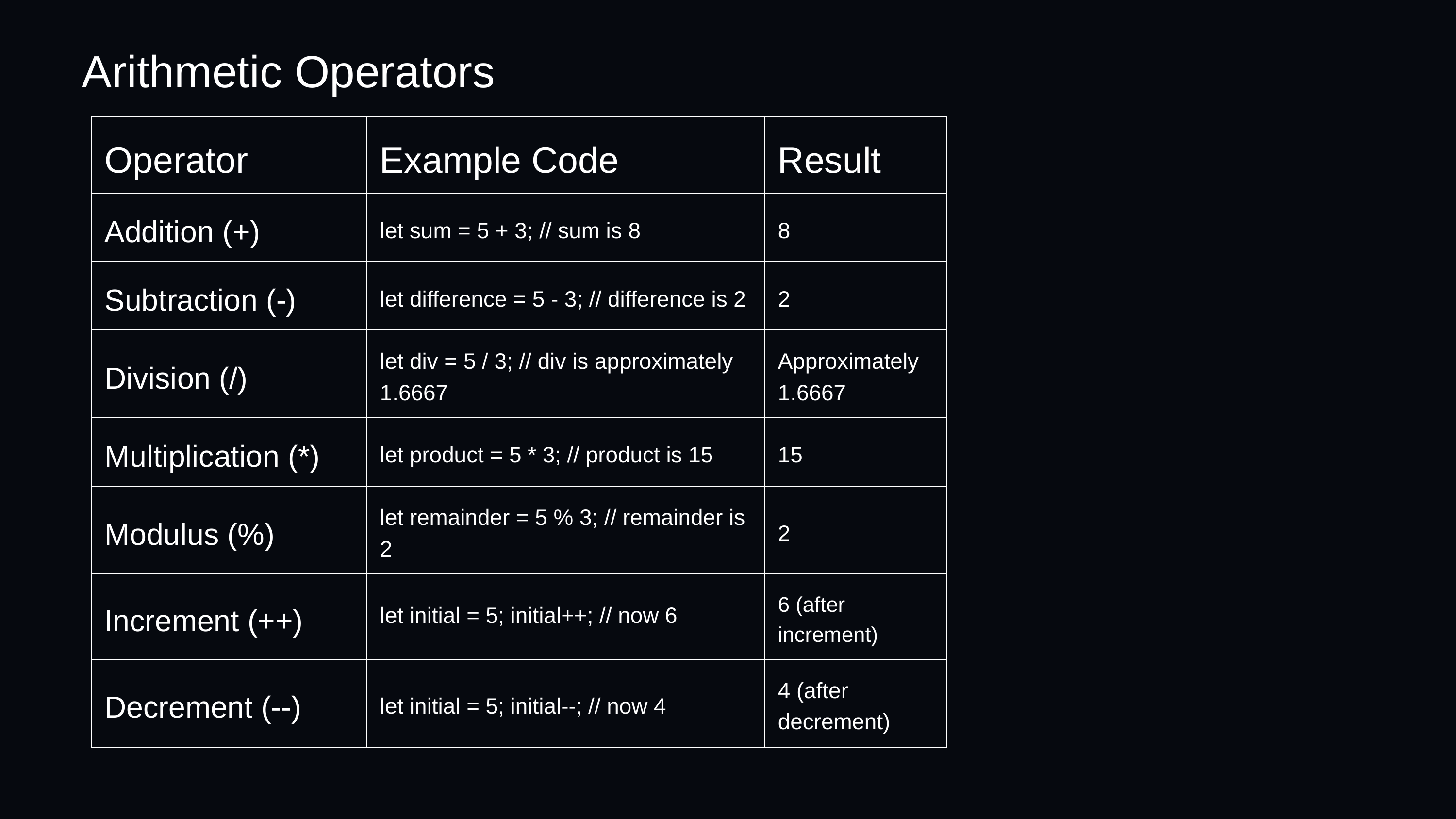

Arithmetic Operators
| Operator | Example Code | Result |
| --- | --- | --- |
| Addition (+) | let sum = 5 + 3; // sum is 8 | 8 |
| Subtraction (-) | let difference = 5 - 3; // difference is 2 | 2 |
| Division (/) | let div = 5 / 3; // div is approximately 1.6667 | Approximately 1.6667 |
| Multiplication (\*) | let product = 5 \* 3; // product is 15 | 15 |
| Modulus (%) | let remainder = 5 % 3; // remainder is 2 | 2 |
| Increment (++) | let initial = 5; initial++; // now 6 | 6 (after increment) |
| Decrement (--) | let initial = 5; initial--; // now 4 | 4 (after decrement) |